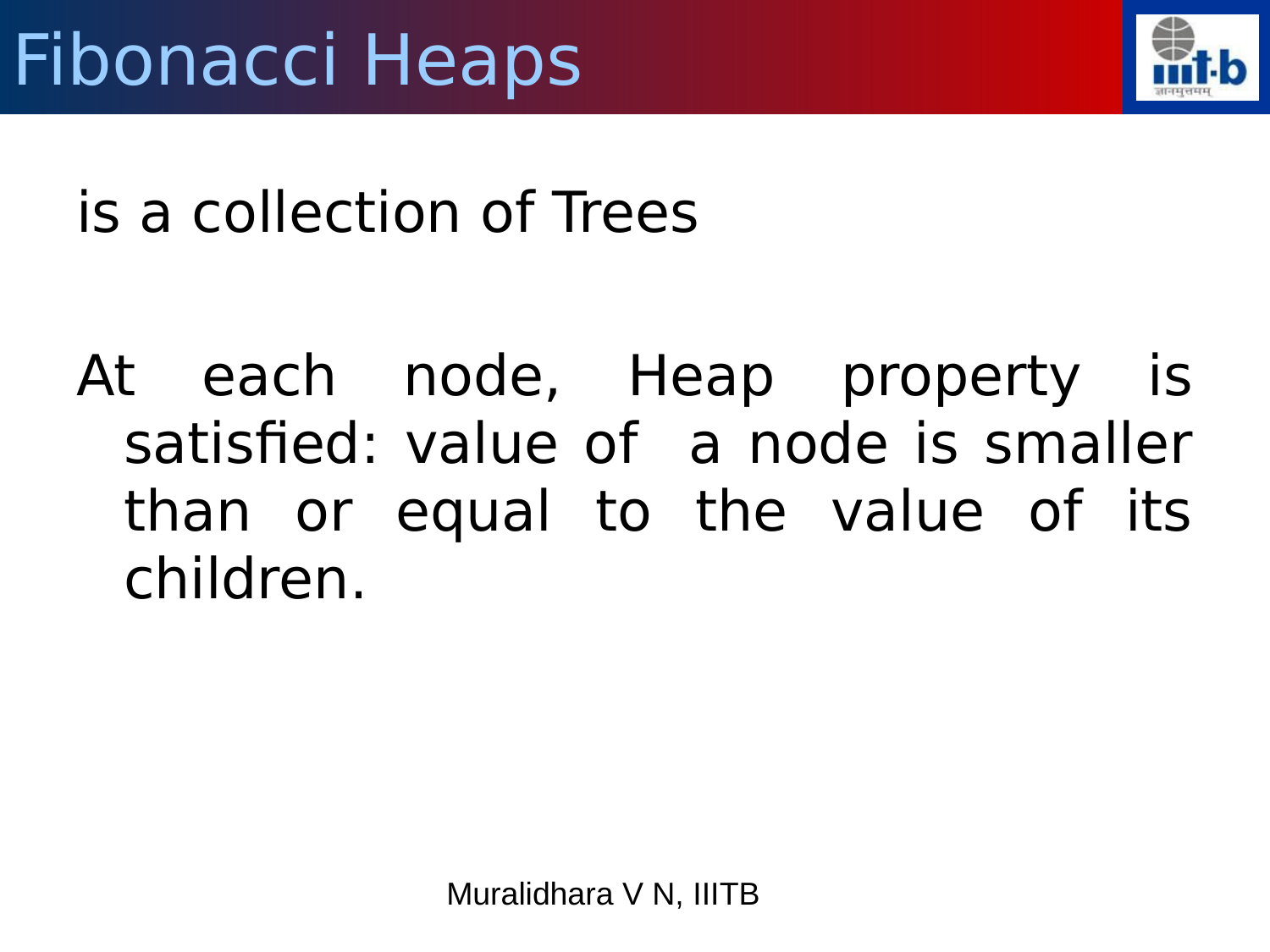

Fibonacci Heaps
is a collection of Trees

At each node, Heap property is satisfied: value of  a node is smaller than or equal to the value of its children.

Muralidhara V N, IIITB